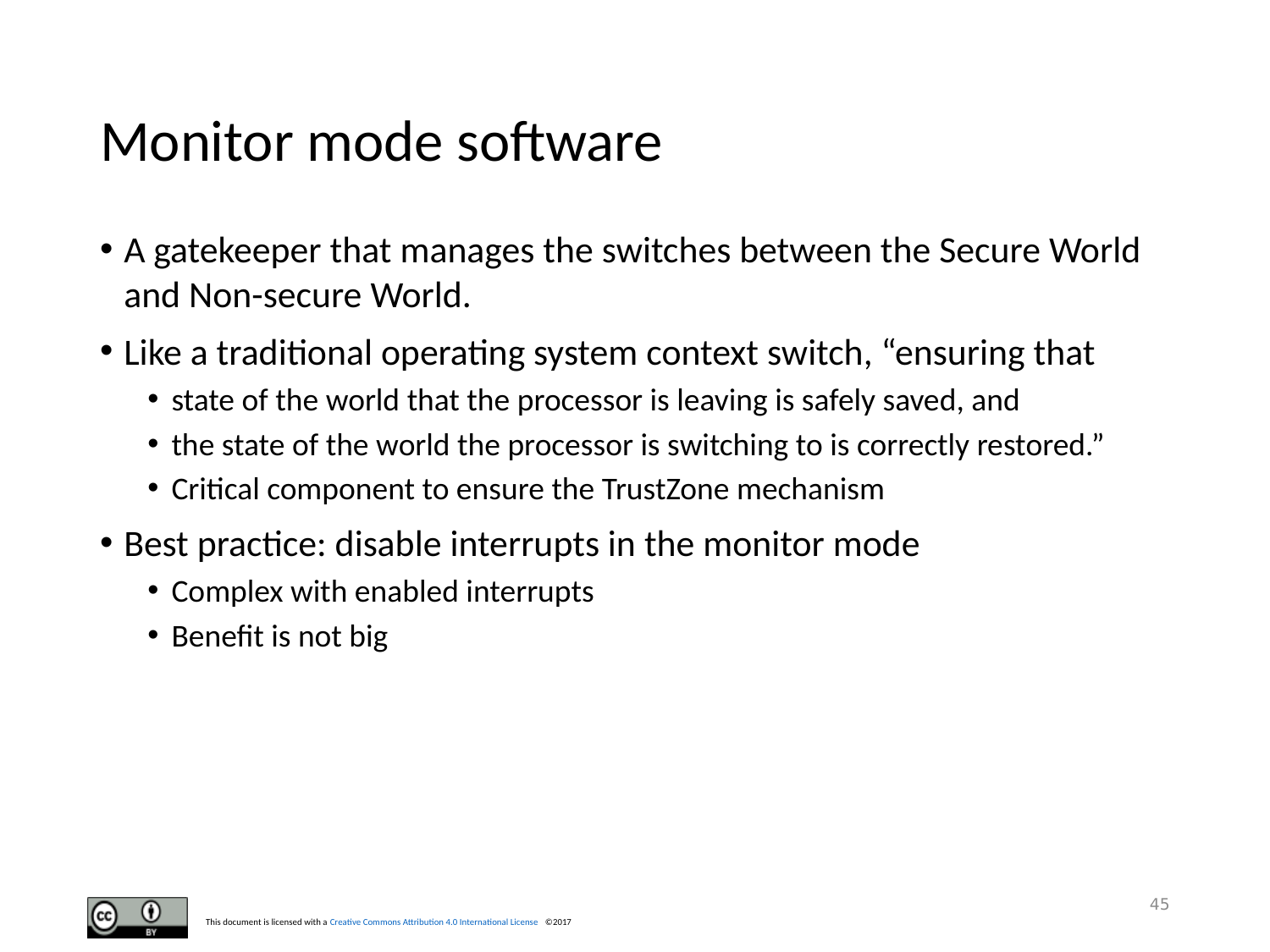

# Monitor mode software
A gatekeeper that manages the switches between the Secure World and Non-secure World.
Like a traditional operating system context switch, “ensuring that
state of the world that the processor is leaving is safely saved, and
the state of the world the processor is switching to is correctly restored.”
Critical component to ensure the TrustZone mechanism
Best practice: disable interrupts in the monitor mode
Complex with enabled interrupts
Benefit is not big
45